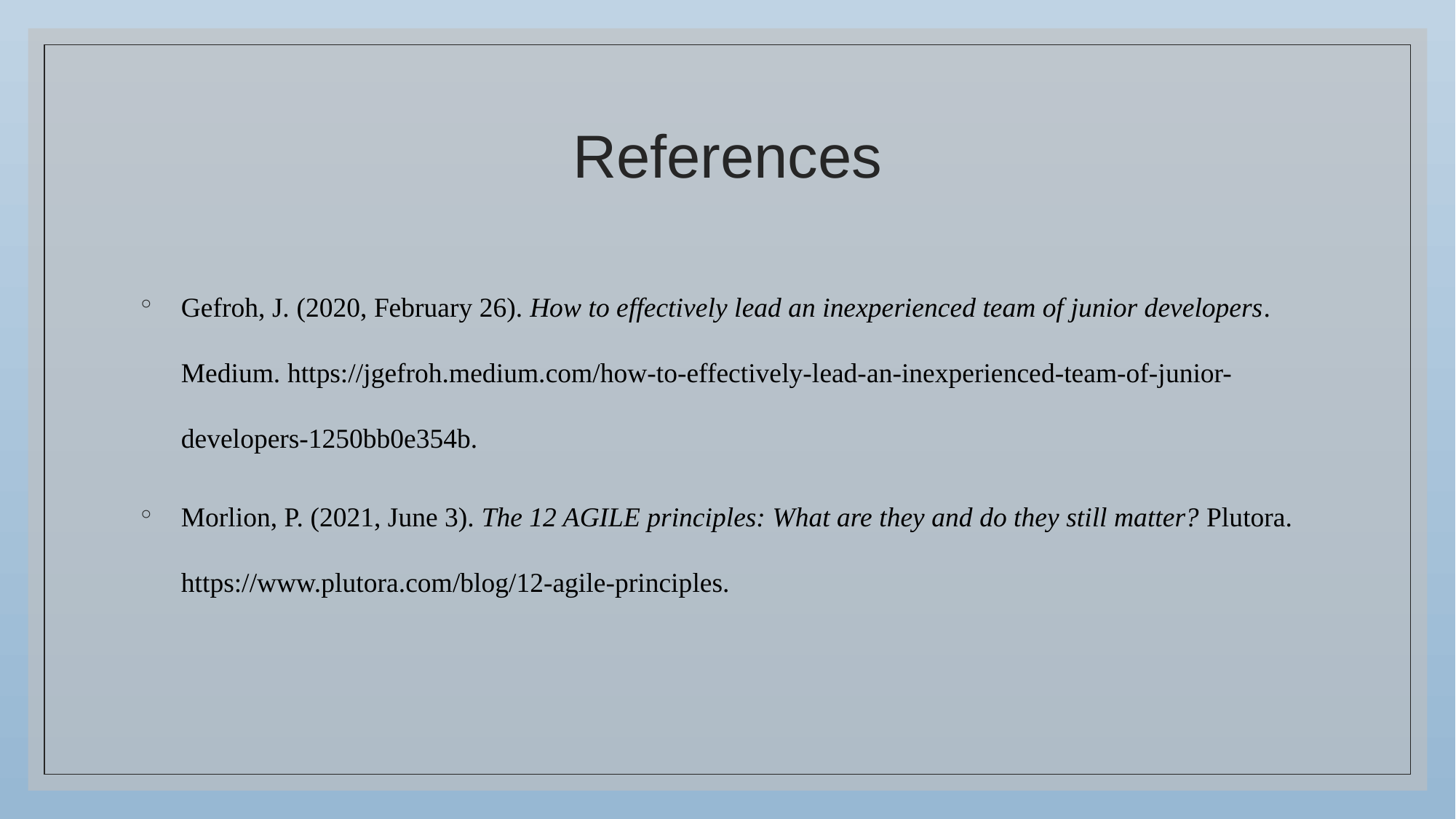

# References
Gefroh, J. (2020, February 26). How to effectively lead an inexperienced team of junior developers. Medium. https://jgefroh.medium.com/how-to-effectively-lead-an-inexperienced-team-of-junior-developers-1250bb0e354b.
Morlion, P. (2021, June 3). The 12 AGILE principles: What are they and do they still matter? Plutora. https://www.plutora.com/blog/12-agile-principles.